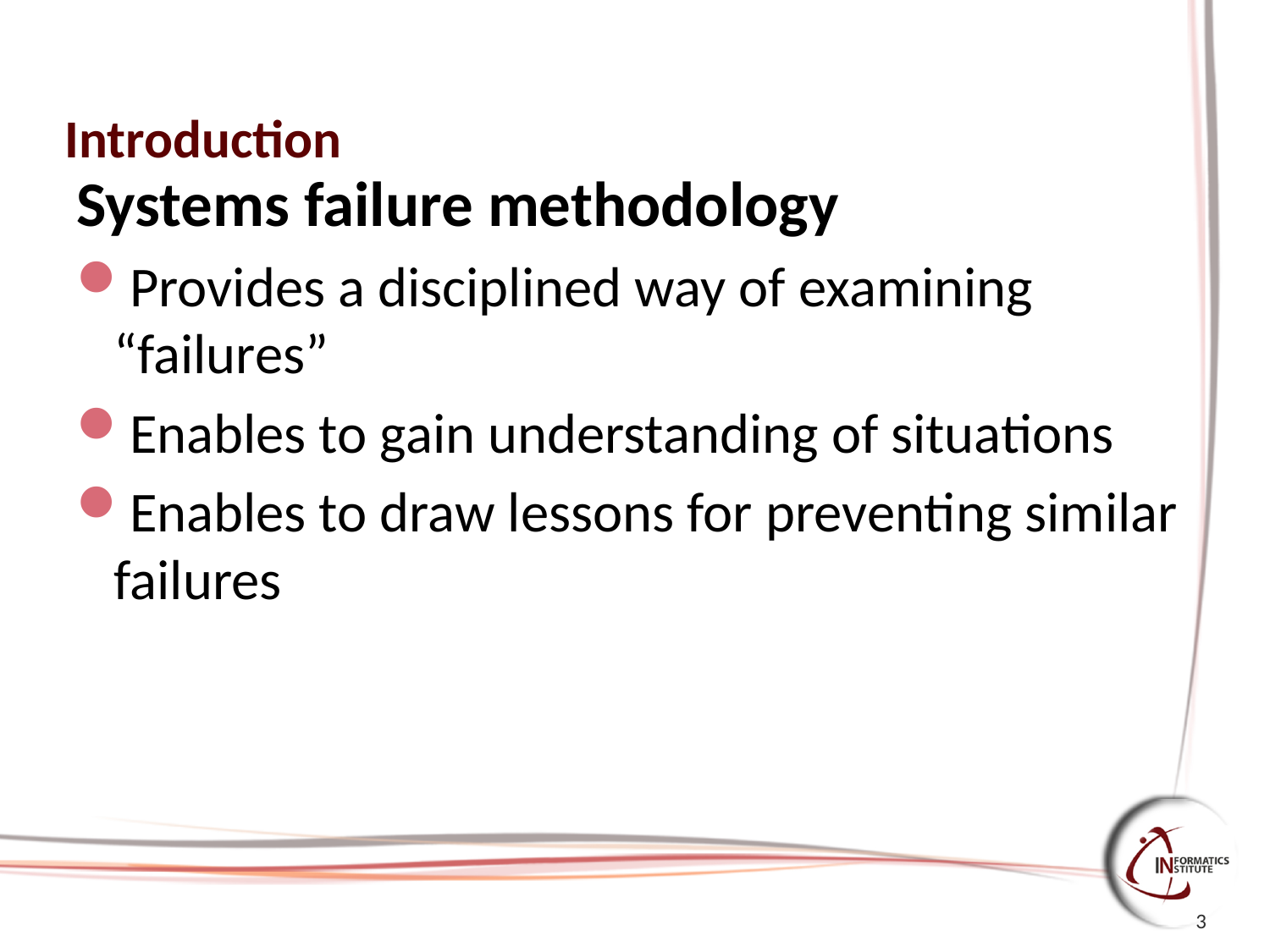

# Introduction
Systems failure methodology
Provides a disciplined way of examining “failures”
Enables to gain understanding of situations
Enables to draw lessons for preventing similar failures
3